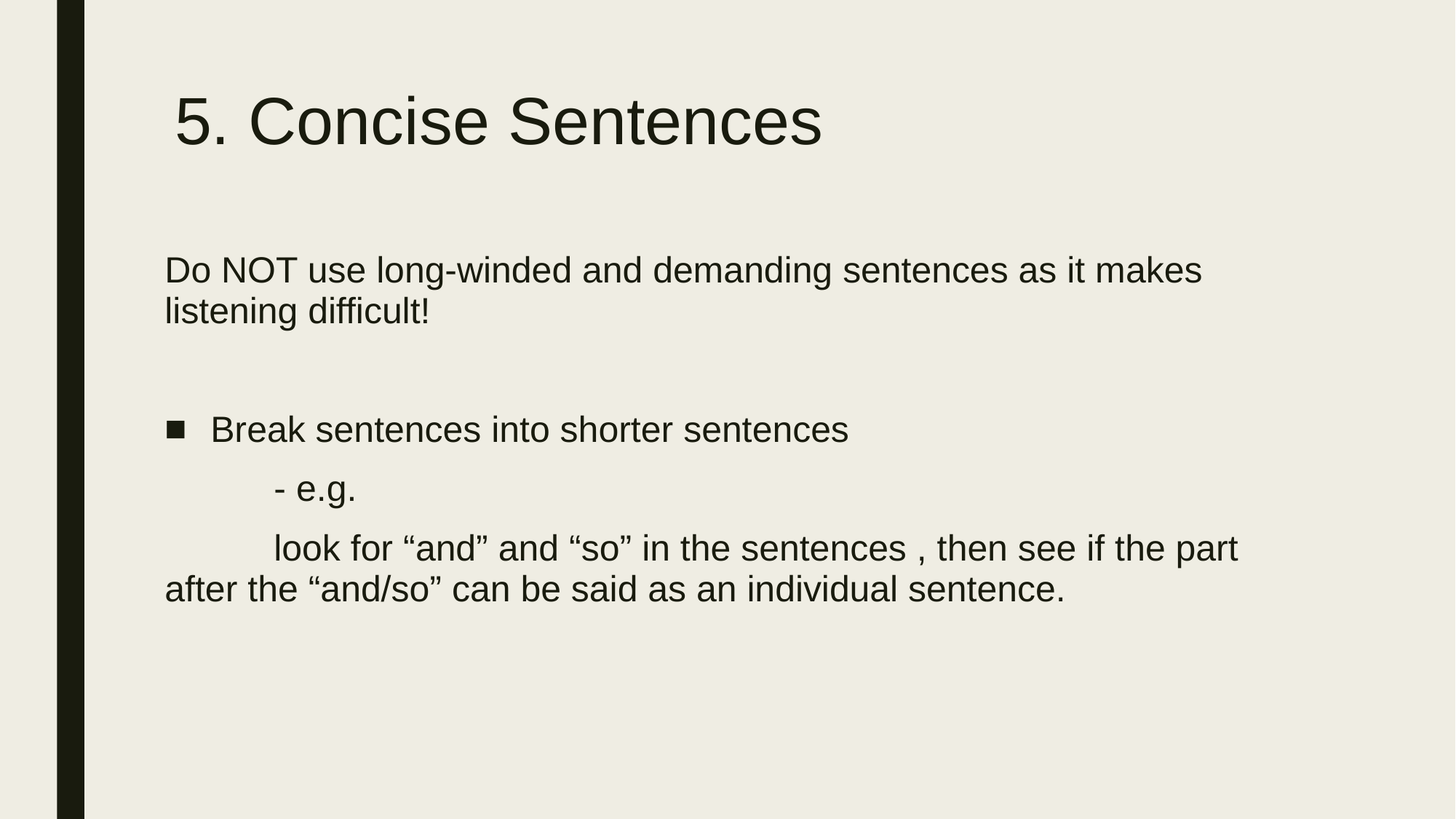

# 5. Concise Sentences
Do NOT use long-winded and demanding sentences as it makes listening difficult!

Break sentences into shorter sentences
	- e.g.
	look for “and” and “so” in the sentences , then see if the part 	after the “and/so” can be said as an individual sentence.